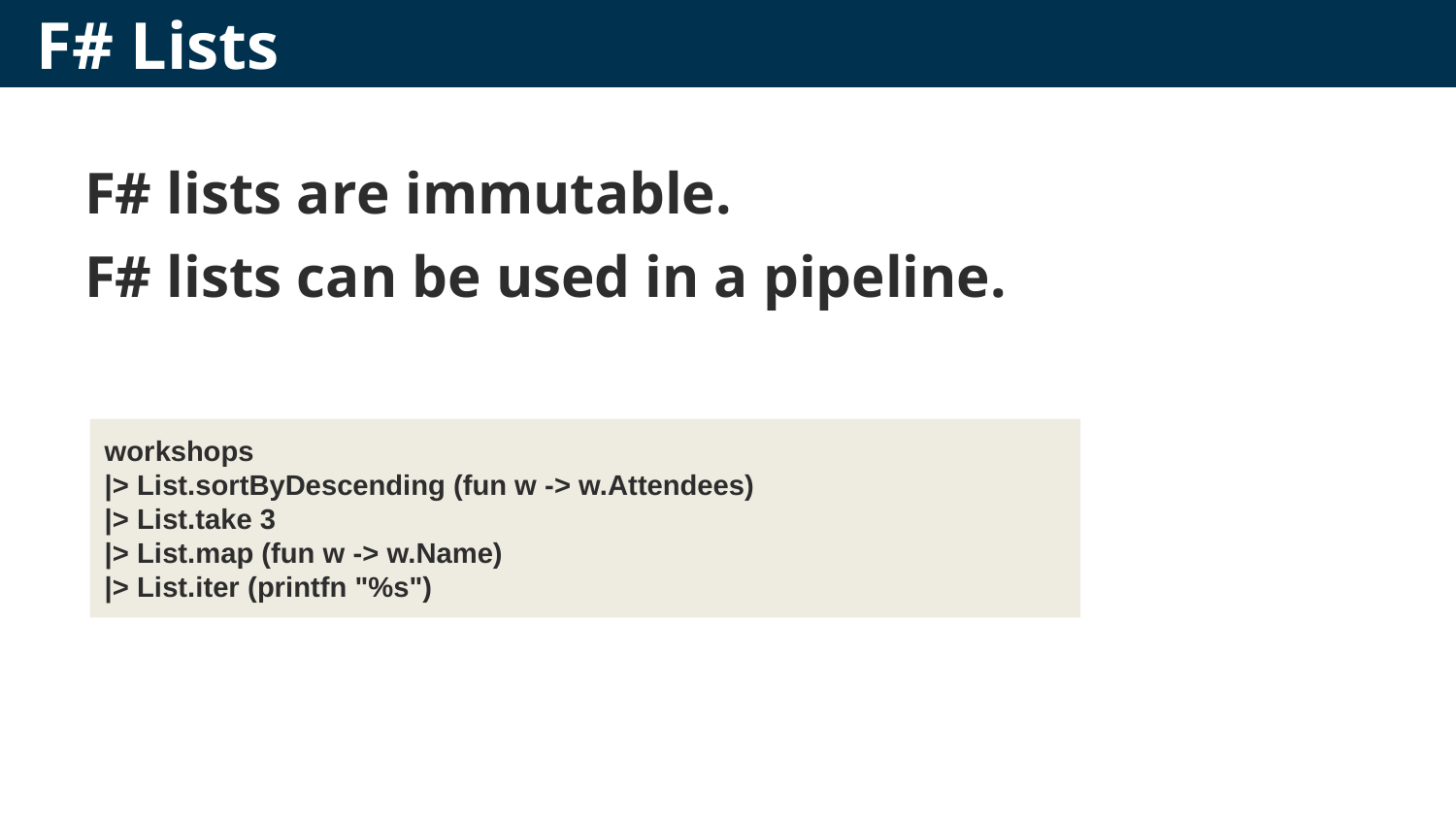

# F# Lists
F# lists are immutable.
F# lists can be used in a pipeline.
workshops
|> List.sortByDescending (fun w -> w.Attendees)
|> List.take 3
|> List.map (fun w -> w.Name)
|> List.iter (printfn "%s")